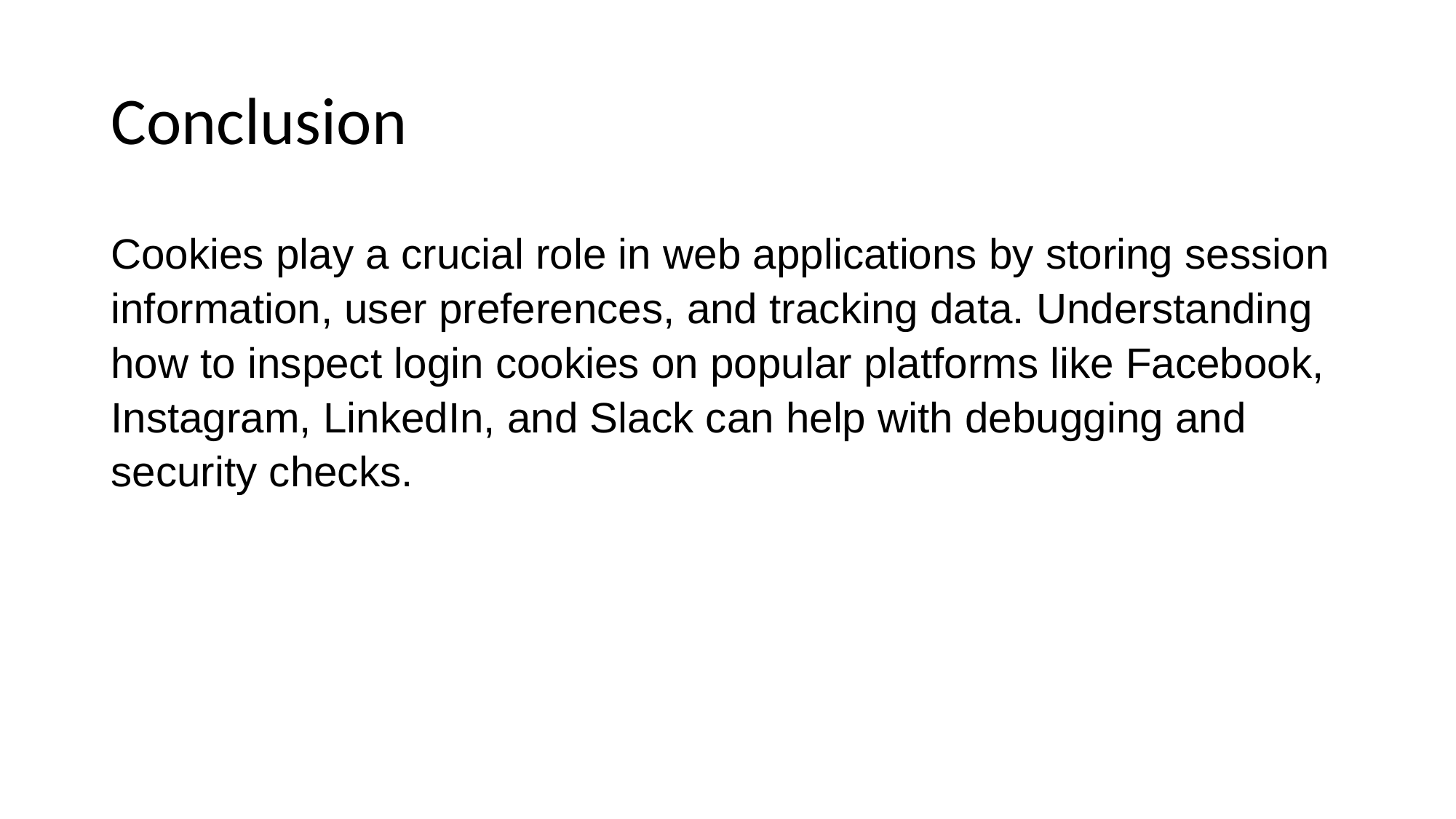

# Conclusion
Cookies play a crucial role in web applications by storing session information, user preferences, and tracking data. Understanding how to inspect login cookies on popular platforms like Facebook, Instagram, LinkedIn, and Slack can help with debugging and security checks.